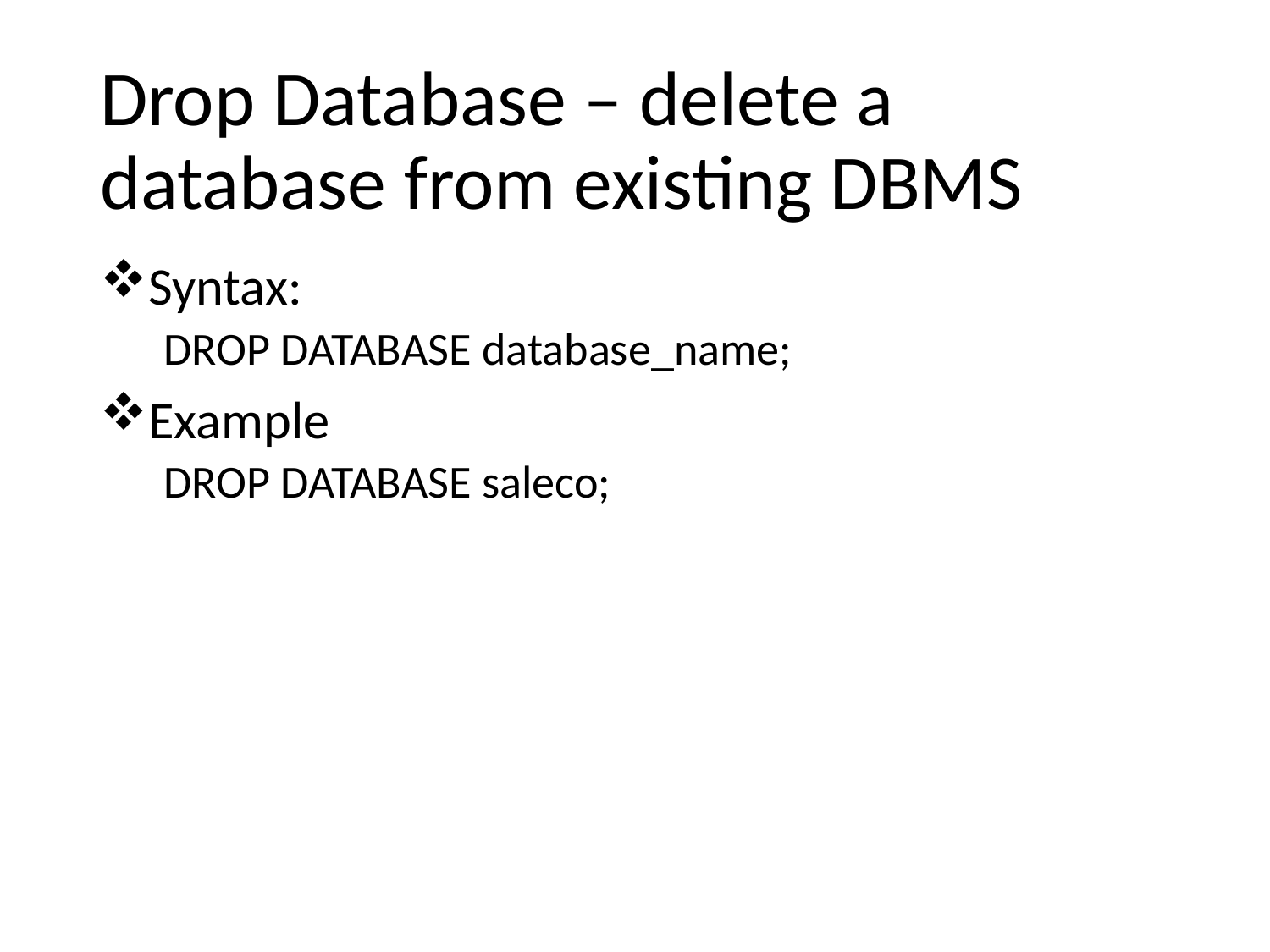

# Drop Database – delete a database from existing DBMS
Syntax:
DROP DATABASE database_name;
Example
DROP DATABASE saleco;